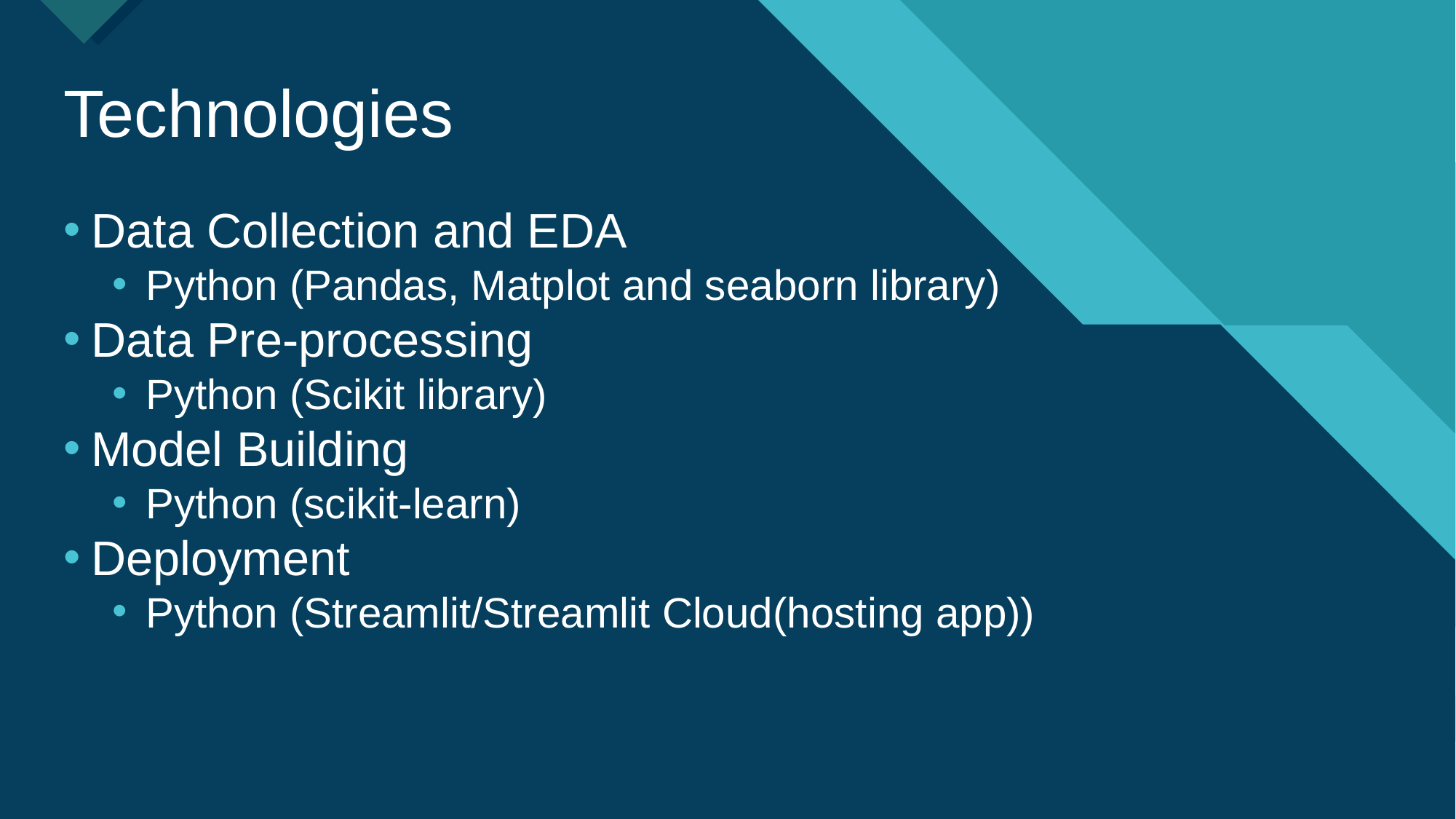

# Technologies
Data Collection and EDA
Python (Pandas, Matplot and seaborn library)
Data Pre-processing
Python (Scikit library)
Model Building
Python (scikit-learn)
Deployment
Python (Streamlit/Streamlit Cloud(hosting app))